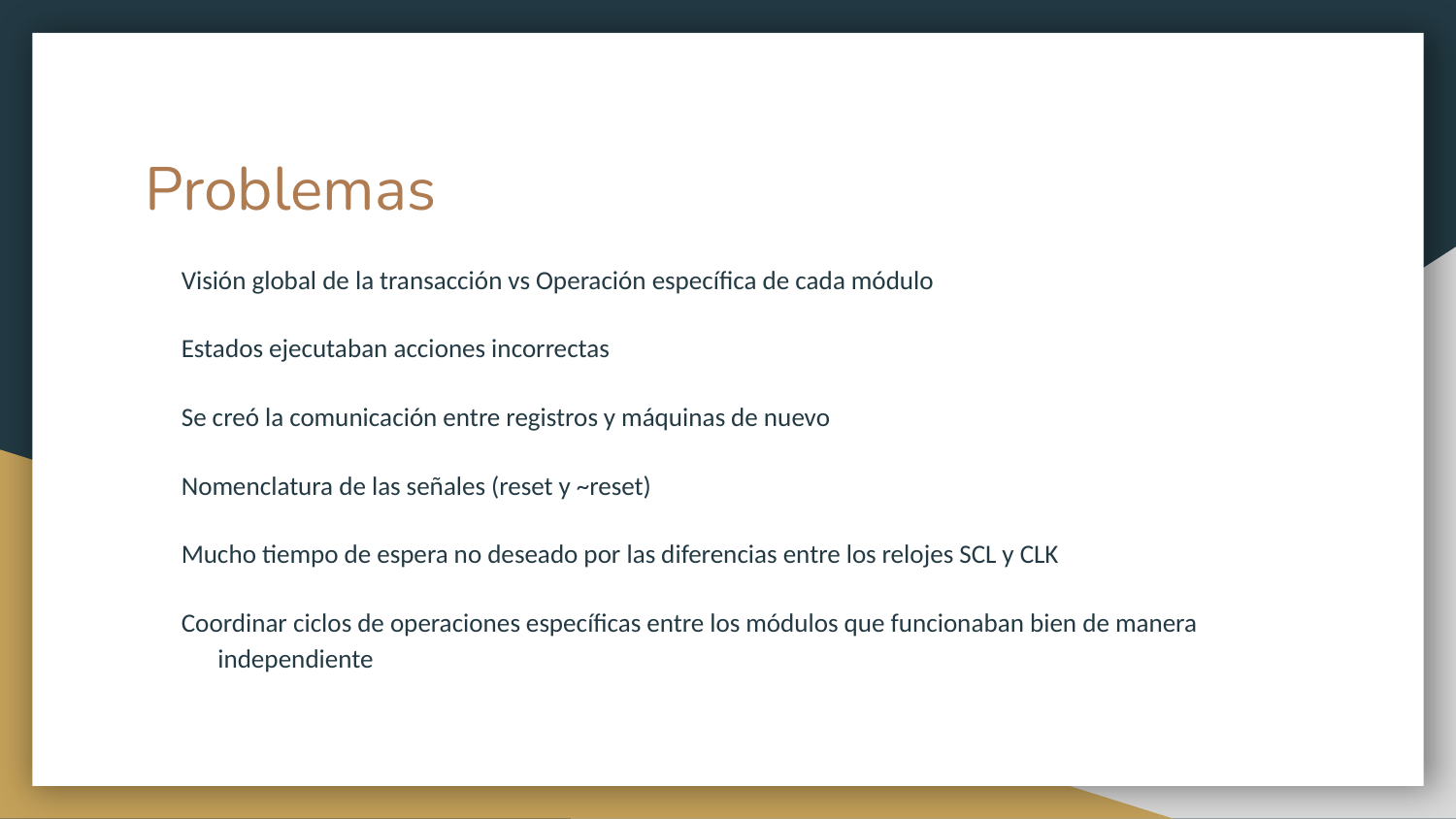

# Problemas
Visión global de la transacción vs Operación específica de cada módulo
Estados ejecutaban acciones incorrectas
Se creó la comunicación entre registros y máquinas de nuevo
Nomenclatura de las señales (reset y ~reset)
Mucho tiempo de espera no deseado por las diferencias entre los relojes SCL y CLK
Coordinar ciclos de operaciones específicas entre los módulos que funcionaban bien de manera independiente